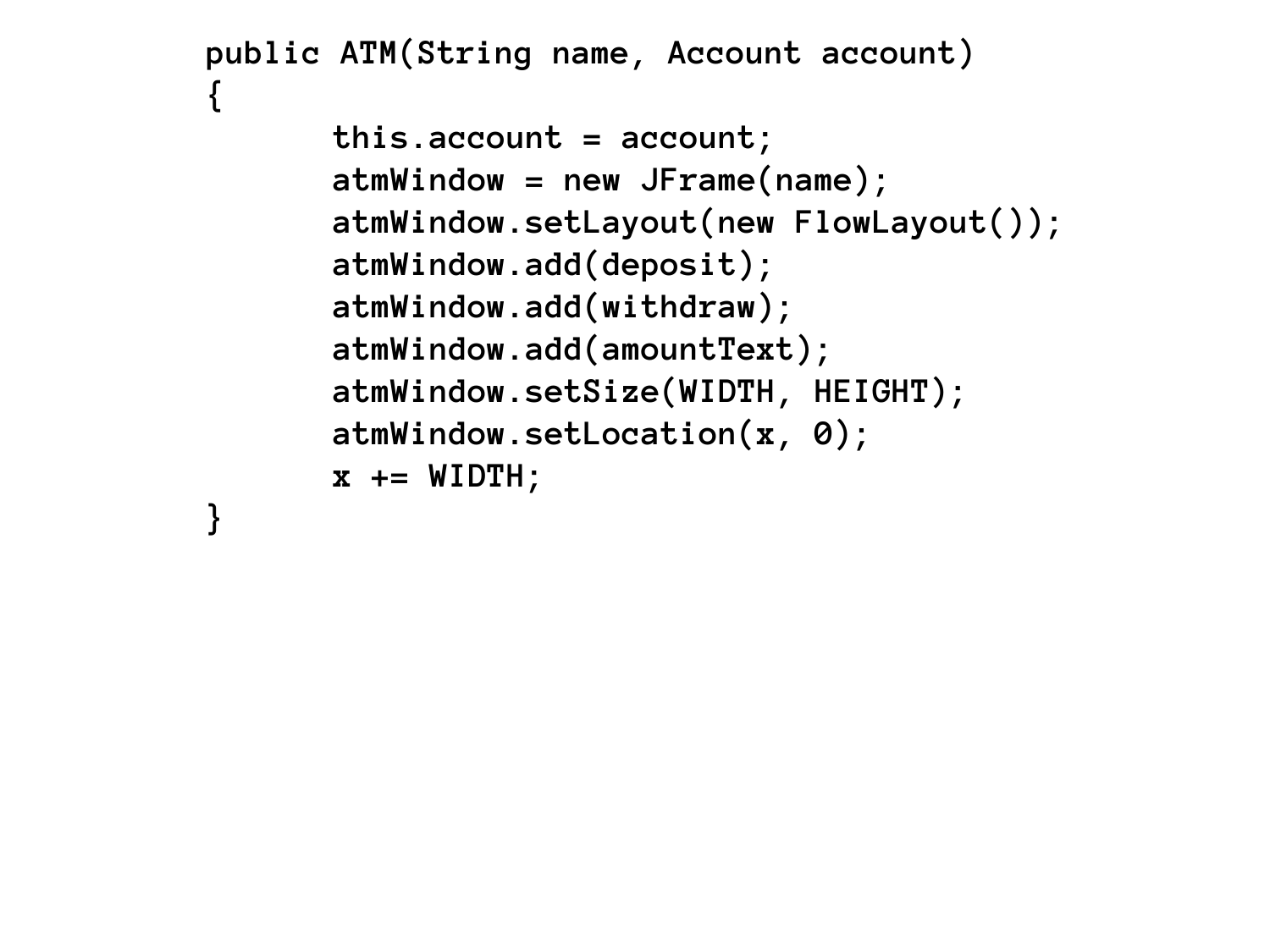

public ATM(String name, Account account)
	{
		this.account = account;
		atmWindow = new JFrame(name);
		atmWindow.setLayout(new FlowLayout());
		atmWindow.add(deposit);
		atmWindow.add(withdraw);
		atmWindow.add(amountText);
		atmWindow.setSize(WIDTH, HEIGHT);
		atmWindow.setLocation(x, 0);
		x += WIDTH;
	}